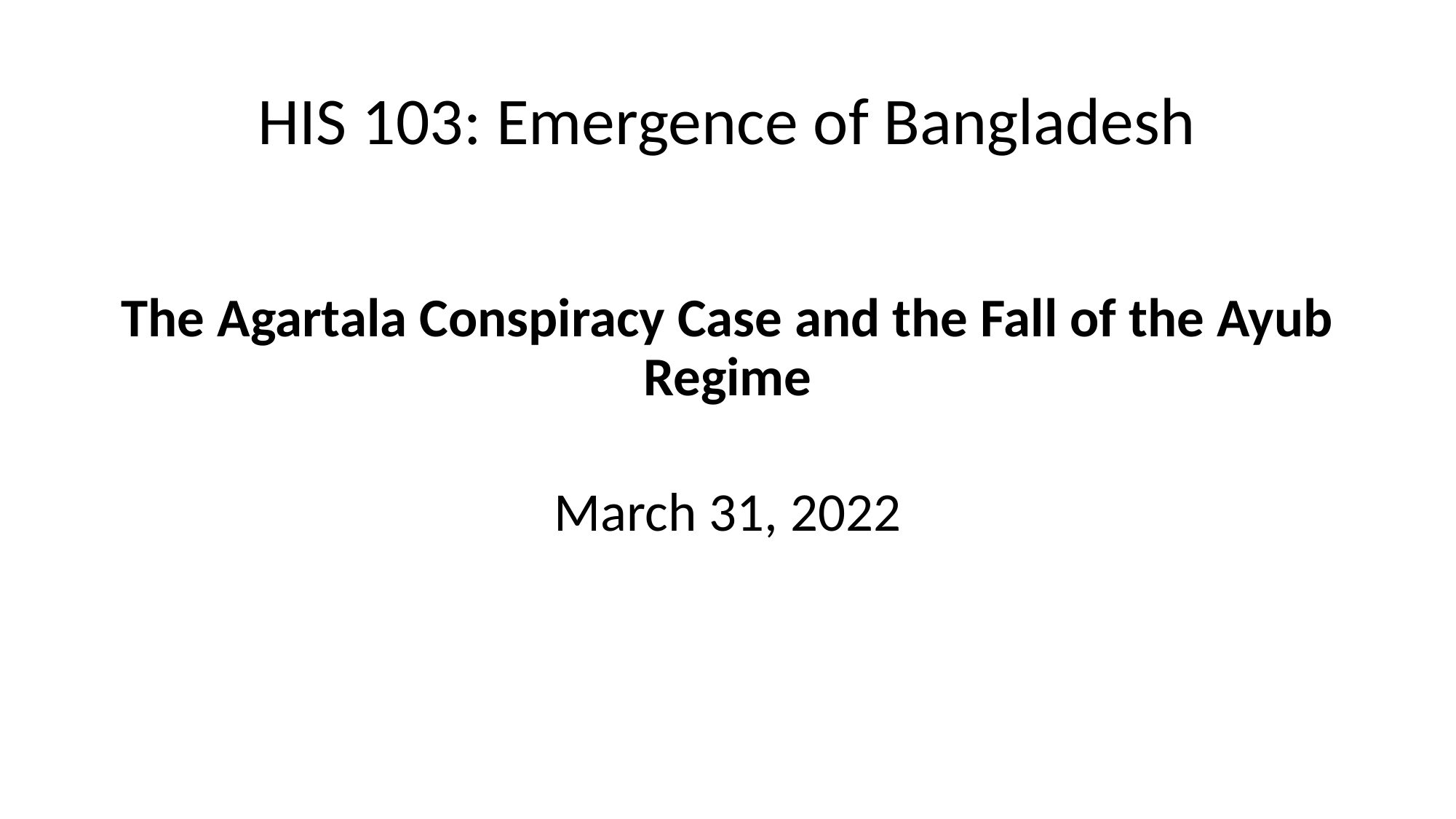

# HIS 103: Emergence of Bangladesh

The Agartala Conspiracy Case and the Fall of the Ayub Regime

March 31, 2022